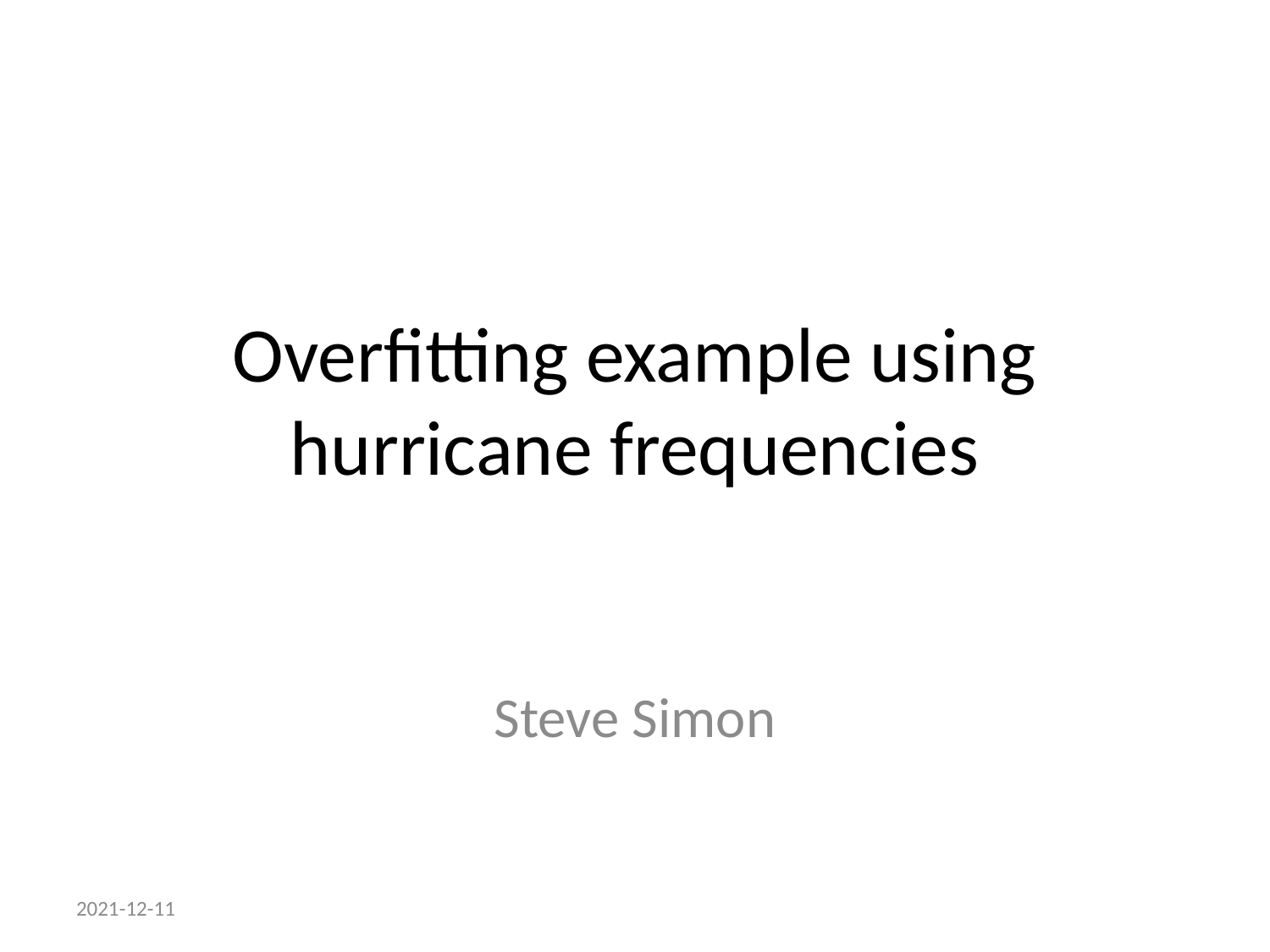

# Overfitting example using hurricane frequencies
Steve Simon
2021-12-11